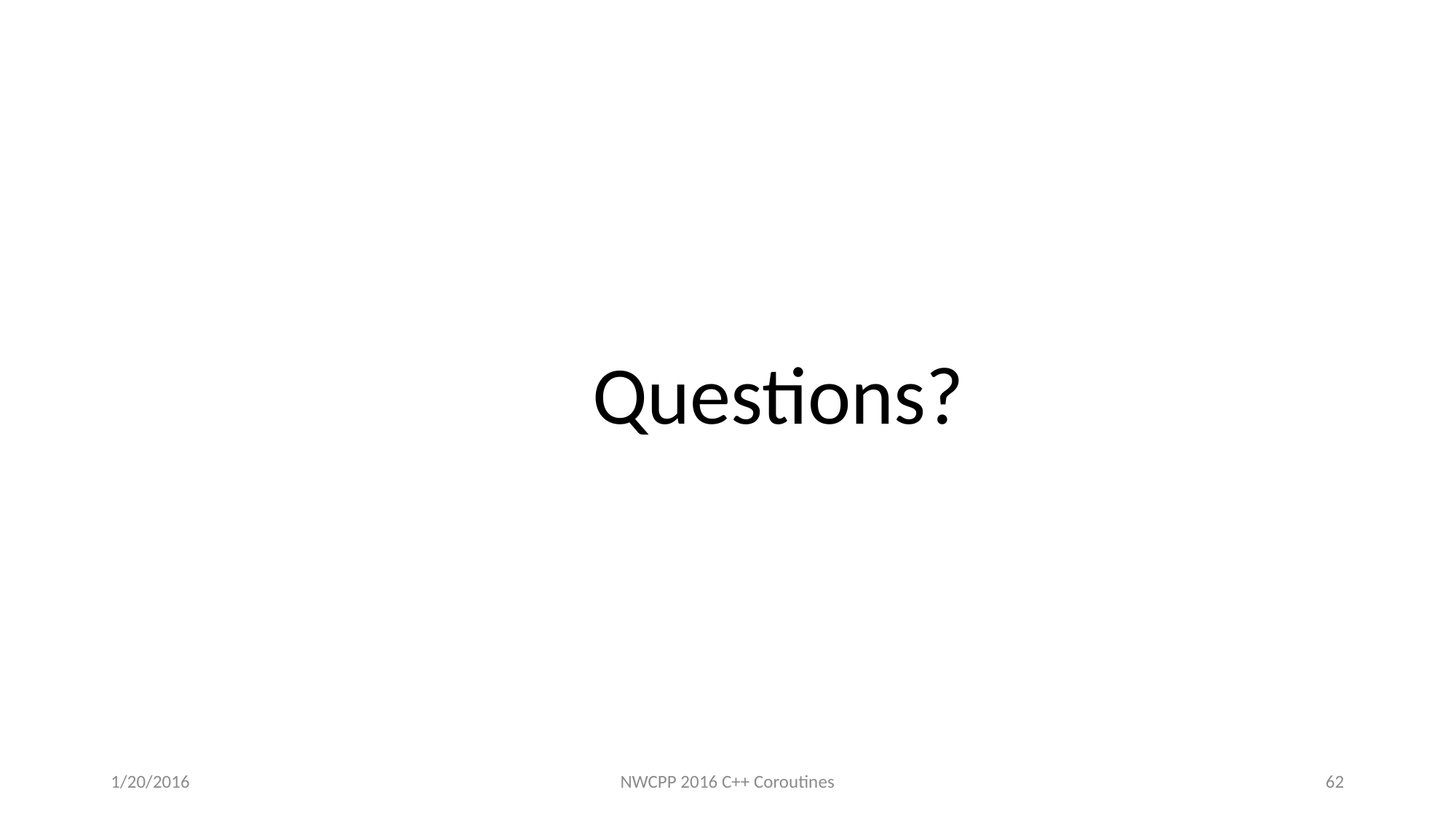

# Questions?
1/20/2016
NWCPP 2016 C++ Coroutines
62